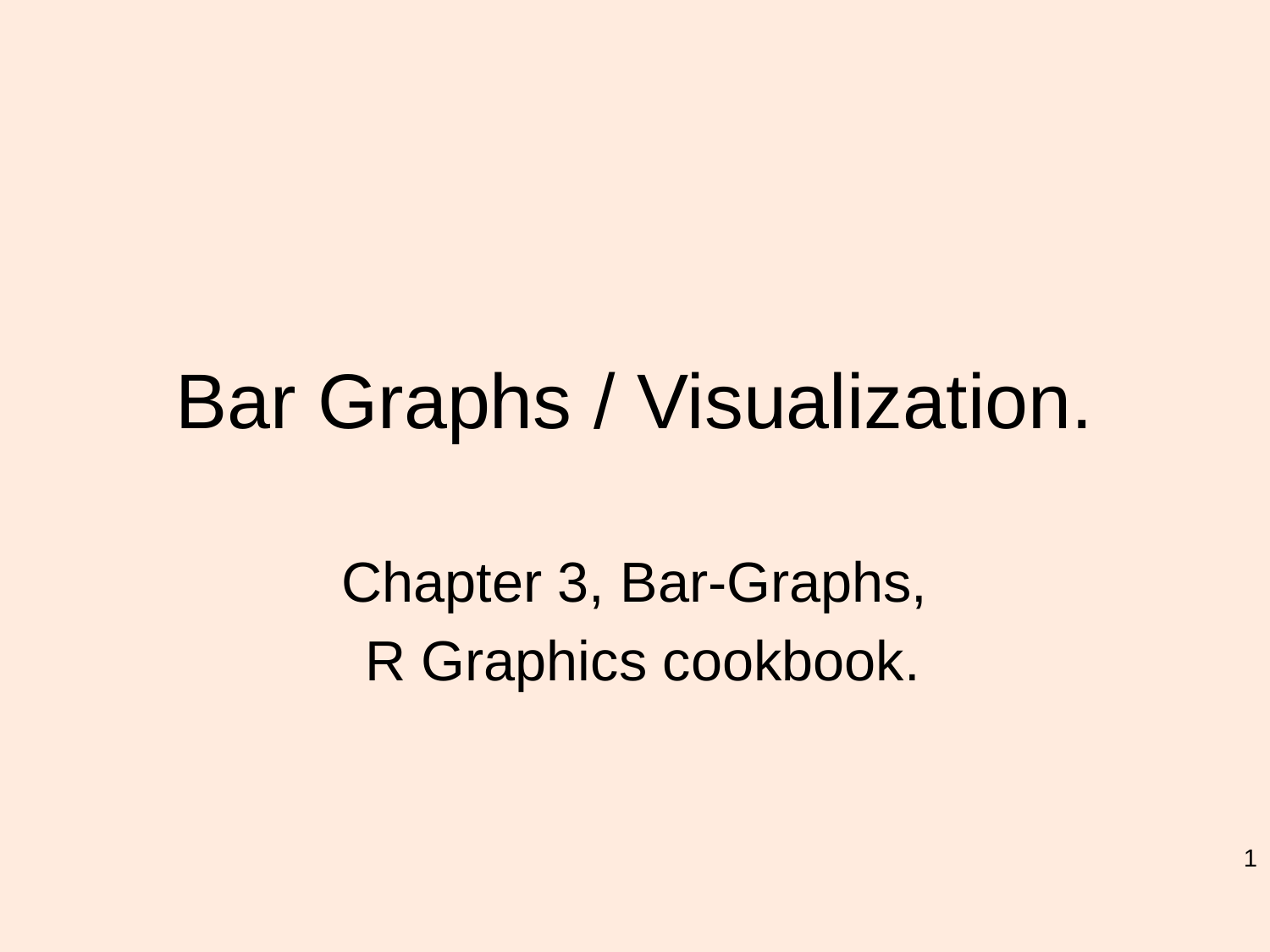

# Bar Graphs / Visualization.
Chapter 3, Bar-Graphs,
 R Graphics cookbook.
1